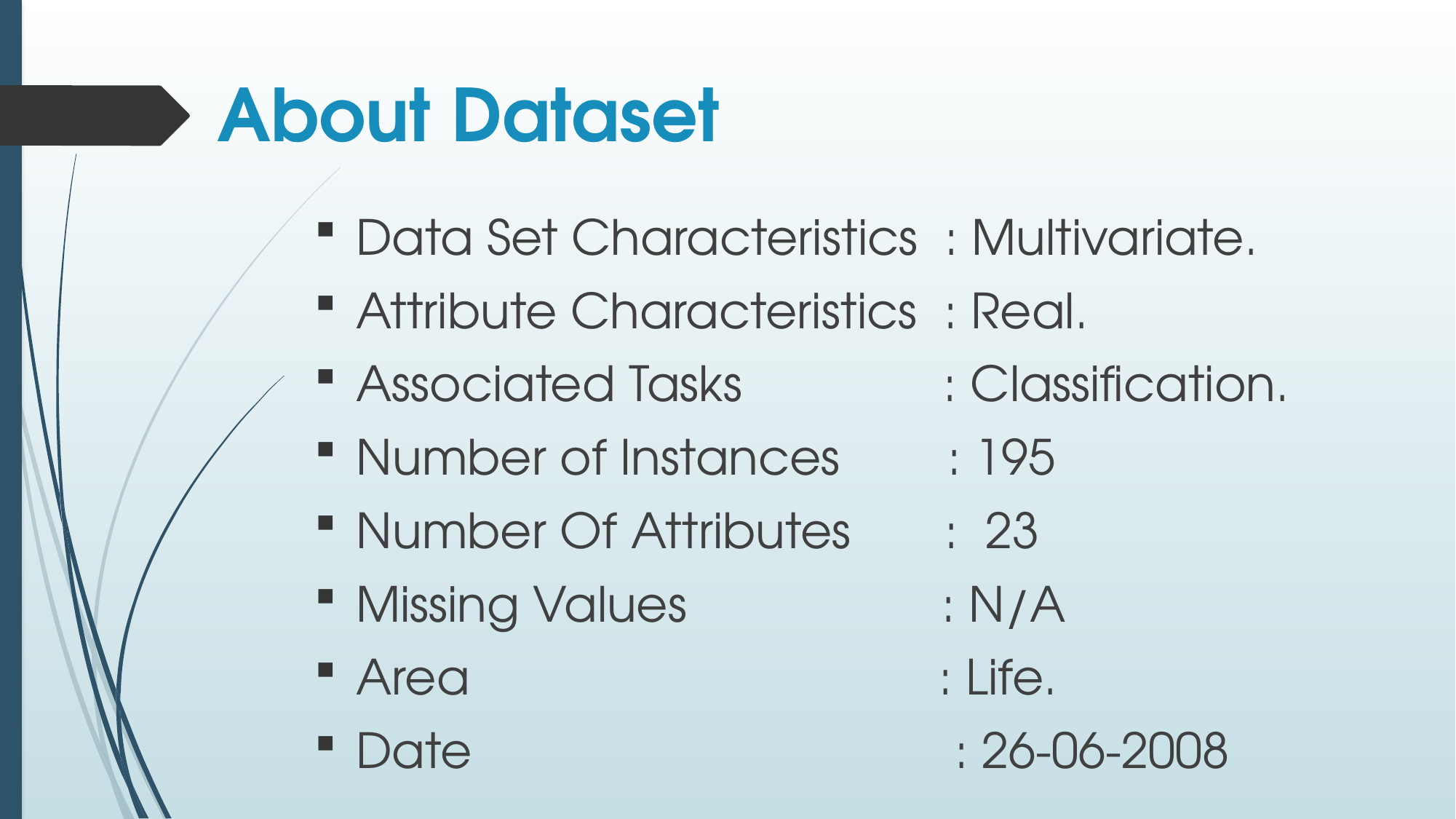

# About Dataset
Data Set Characteristics  : Multivariate.
Attribute Characteristics  : Real.
Associated Tasks               : Classification.
Number of Instances        : 195
Number Of Attributes       :  23
Missing Values                   : N/A
Area                                   : Life.
Date                                    : 26-06-2008